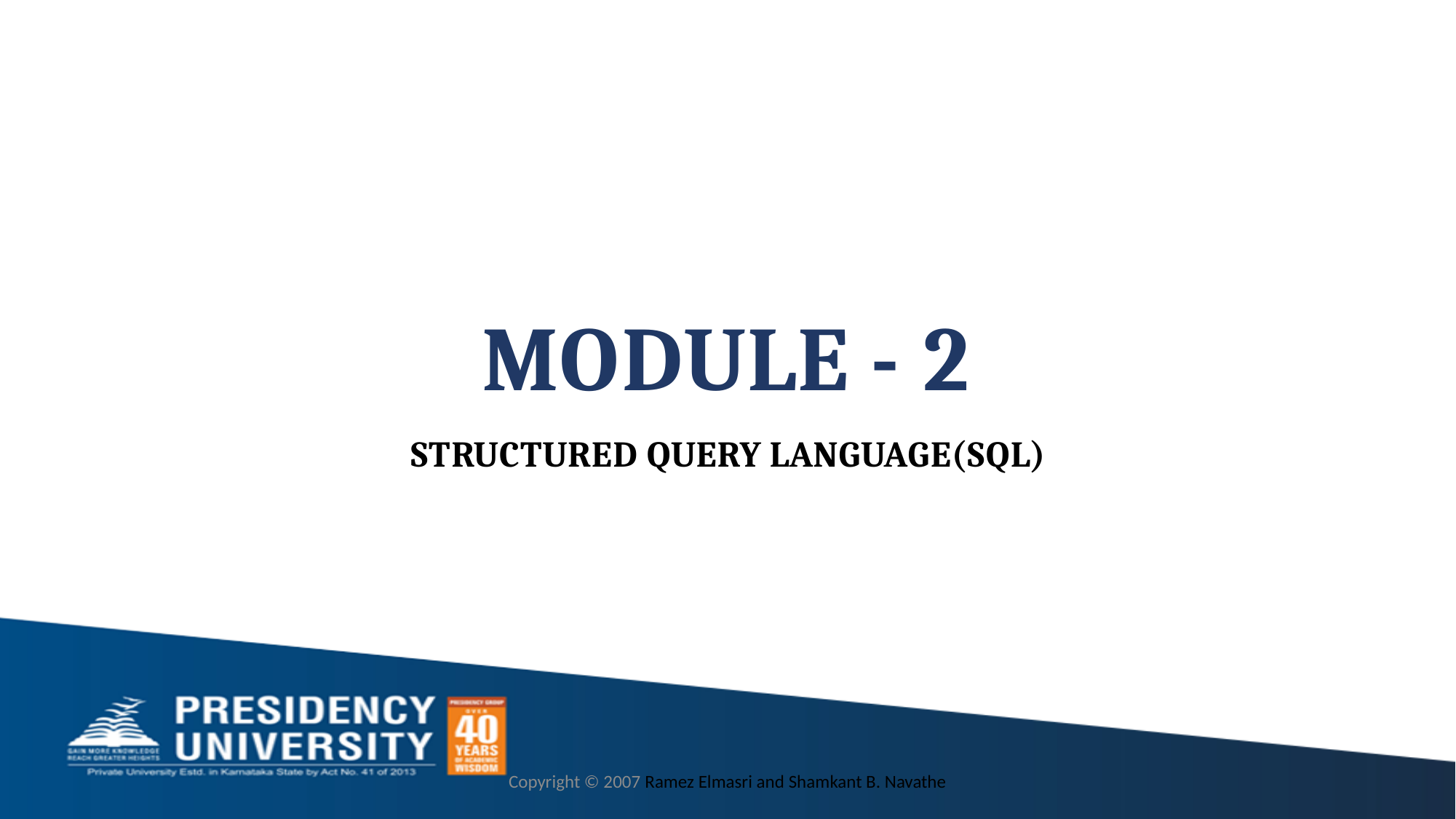

# MODULE - 2
STRUCTURED QUERY LANGUAGE(SQL)
Copyright © 2007 Ramez Elmasri and Shamkant B. Navathe